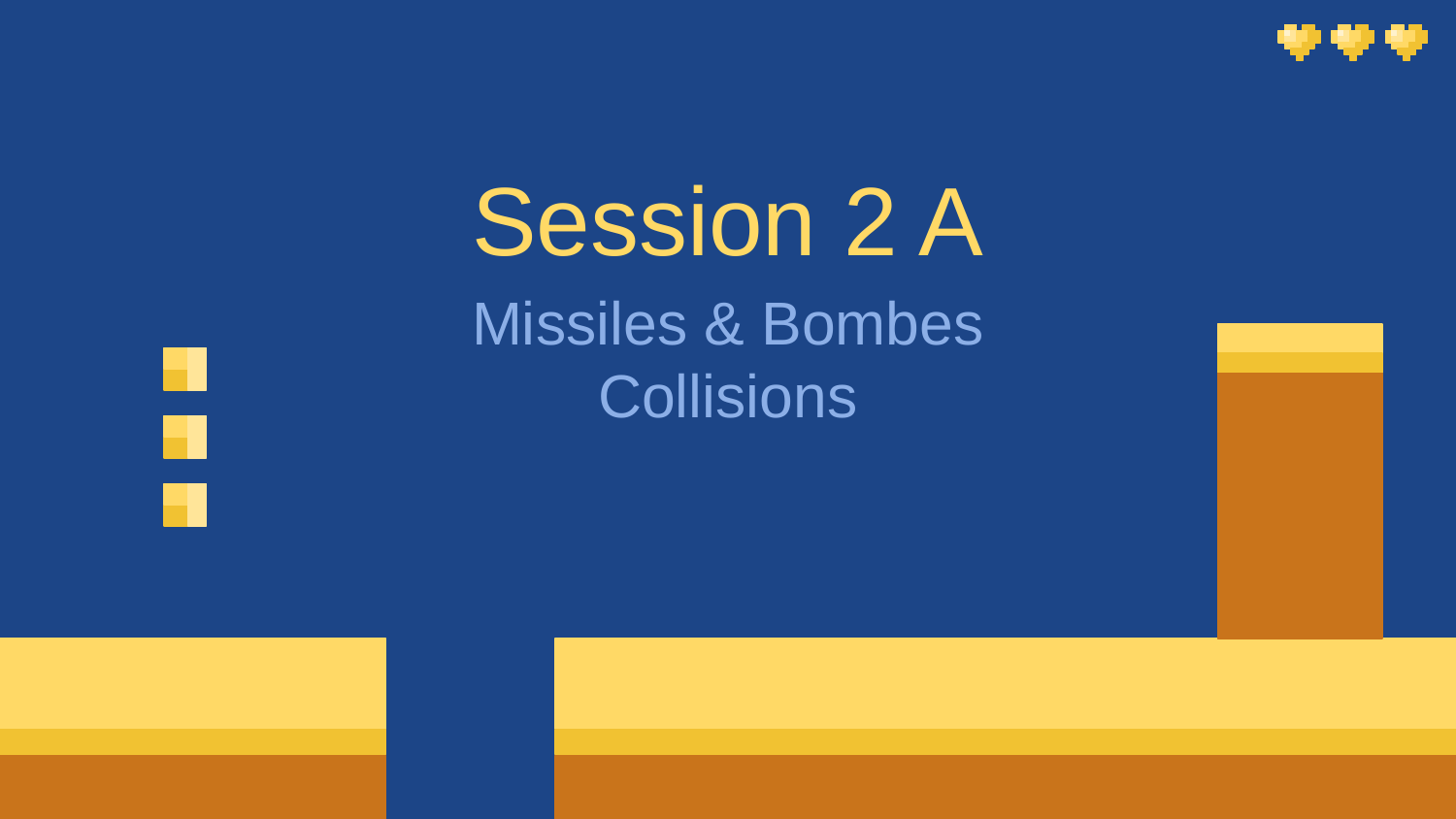

Session 2 A
# Missiles & Bombes Collisions